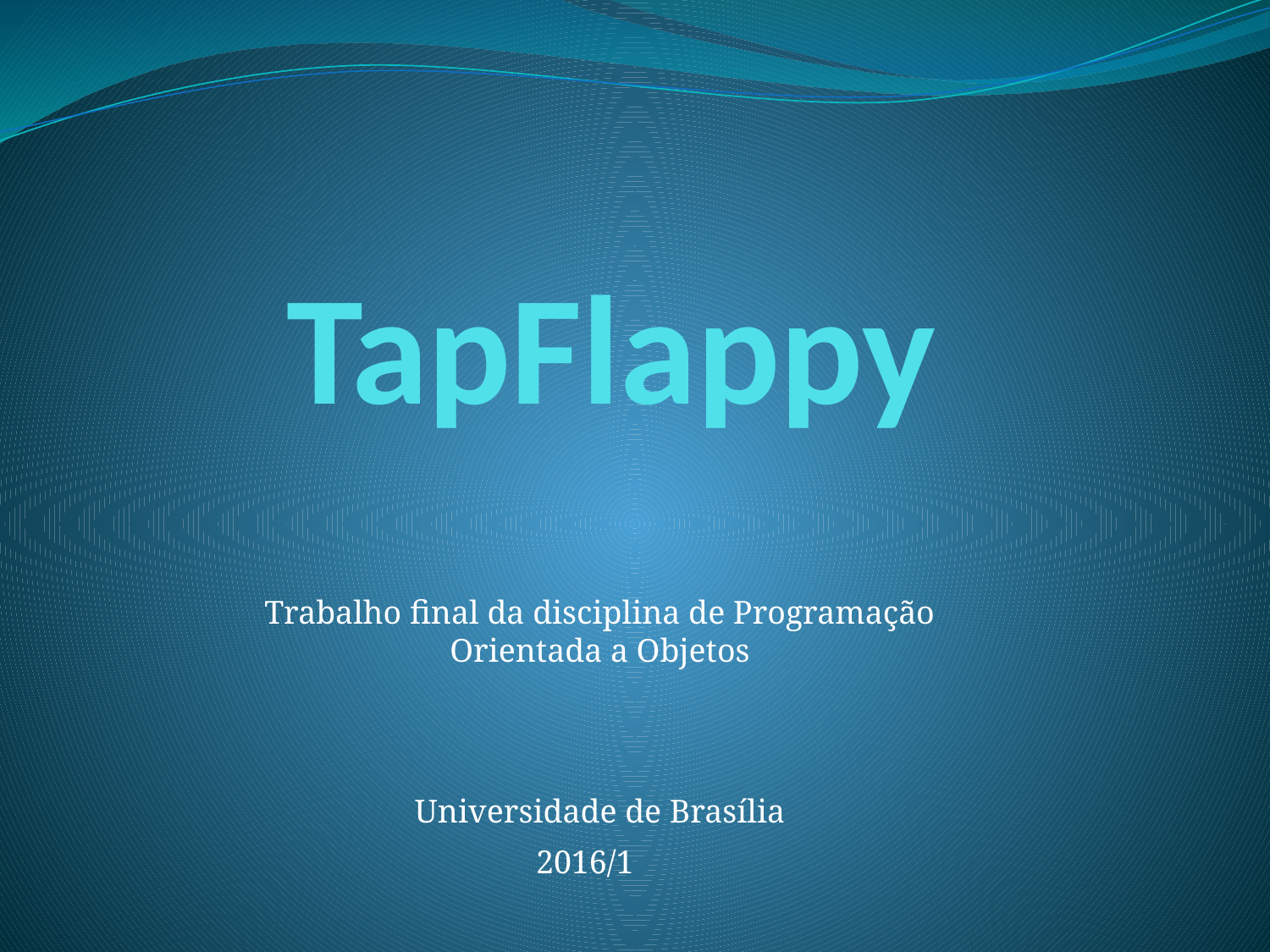

# TapFlappy
Trabalho final da disciplina de Programação Orientada a Objetos
Universidade de Brasília
2016/1